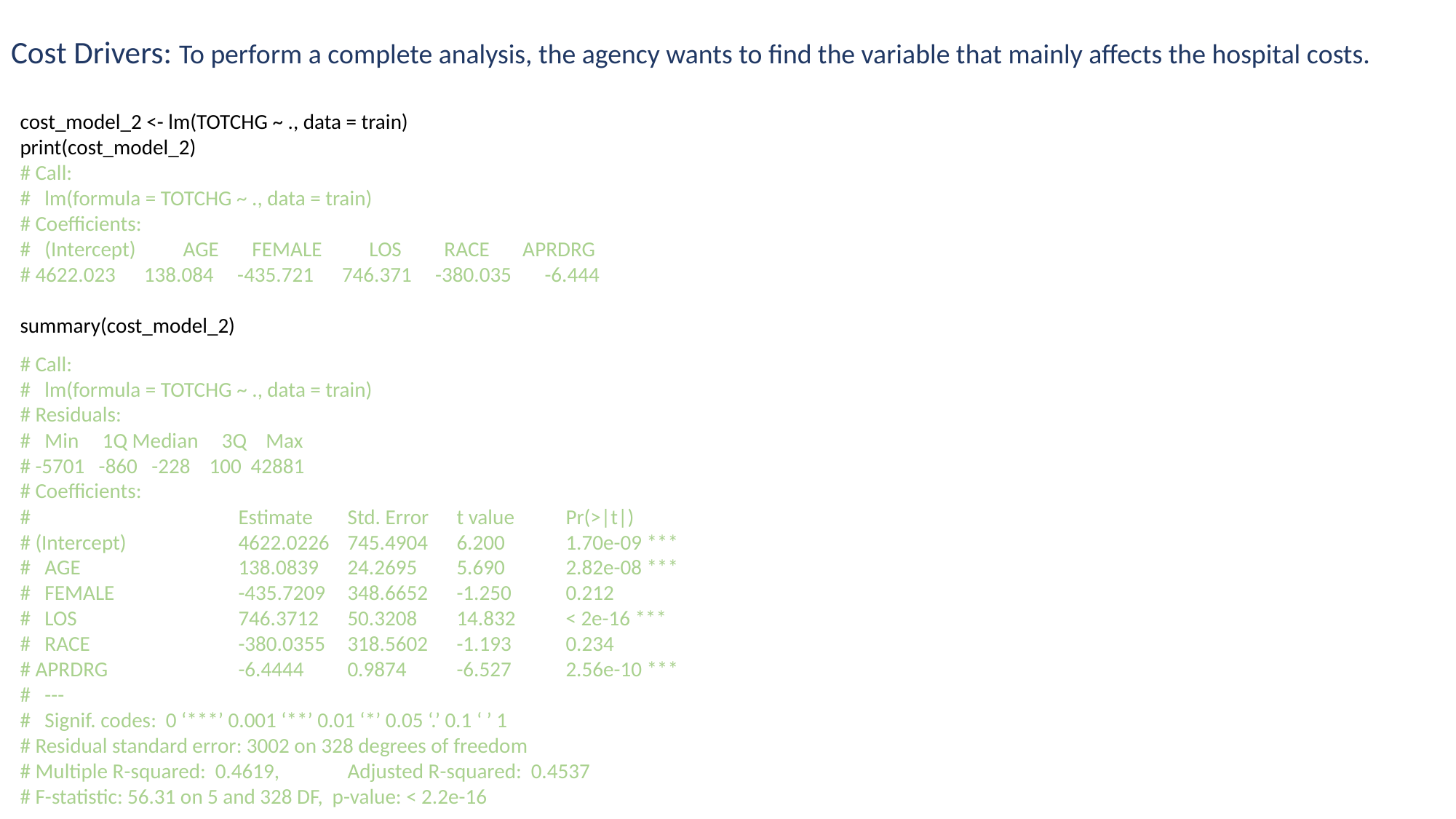

# Cost Drivers: To perform a complete analysis, the agency wants to find the variable that mainly affects the hospital costs.
cost_model_2 <- lm(TOTCHG ~ ., data = train)
print(cost_model_2)
# Call:
#   lm(formula = TOTCHG ~ ., data = train)
# Coefficients:
#   (Intercept)          AGE       FEMALE          LOS         RACE       APRDRG
# 4622.023      138.084     -435.721      746.371     -380.035       -6.444

summary(cost_model_2)
# Call:
#   lm(formula = TOTCHG ~ ., data = train)
# Residuals:
#   Min     1Q Median     3Q    Max
# -5701   -860   -228    100  42881
# Coefficients:
#  		Estimate 	Std. Error 	t value 	Pr(>|t|)
# (Intercept) 	4622.0226   	745.4904   	6.200 	1.70e-09 ***
#   AGE          		138.0839    	24.2695   	5.690 	2.82e-08 ***
#   FEMALE      	-435.7209   	348.6652  	-1.250    	0.212
#   LOS          		746.3712    	50.3208  	14.832  	< 2e-16 ***
#   RACE        		-380.0355   	318.5602  	-1.193    	0.234
# APRDRG        	-6.4444     	0.9874  	-6.527 	2.56e-10 ***
#   ---
#   Signif. codes:  0 ‘***’ 0.001 ‘**’ 0.01 ‘*’ 0.05 ‘.’ 0.1 ‘ ’ 1
# Residual standard error: 3002 on 328 degrees of freedom
# Multiple R-squared:  0.4619,	Adjusted R-squared:  0.4537
# F-statistic: 56.31 on 5 and 328 DF,  p-value: < 2.2e-16